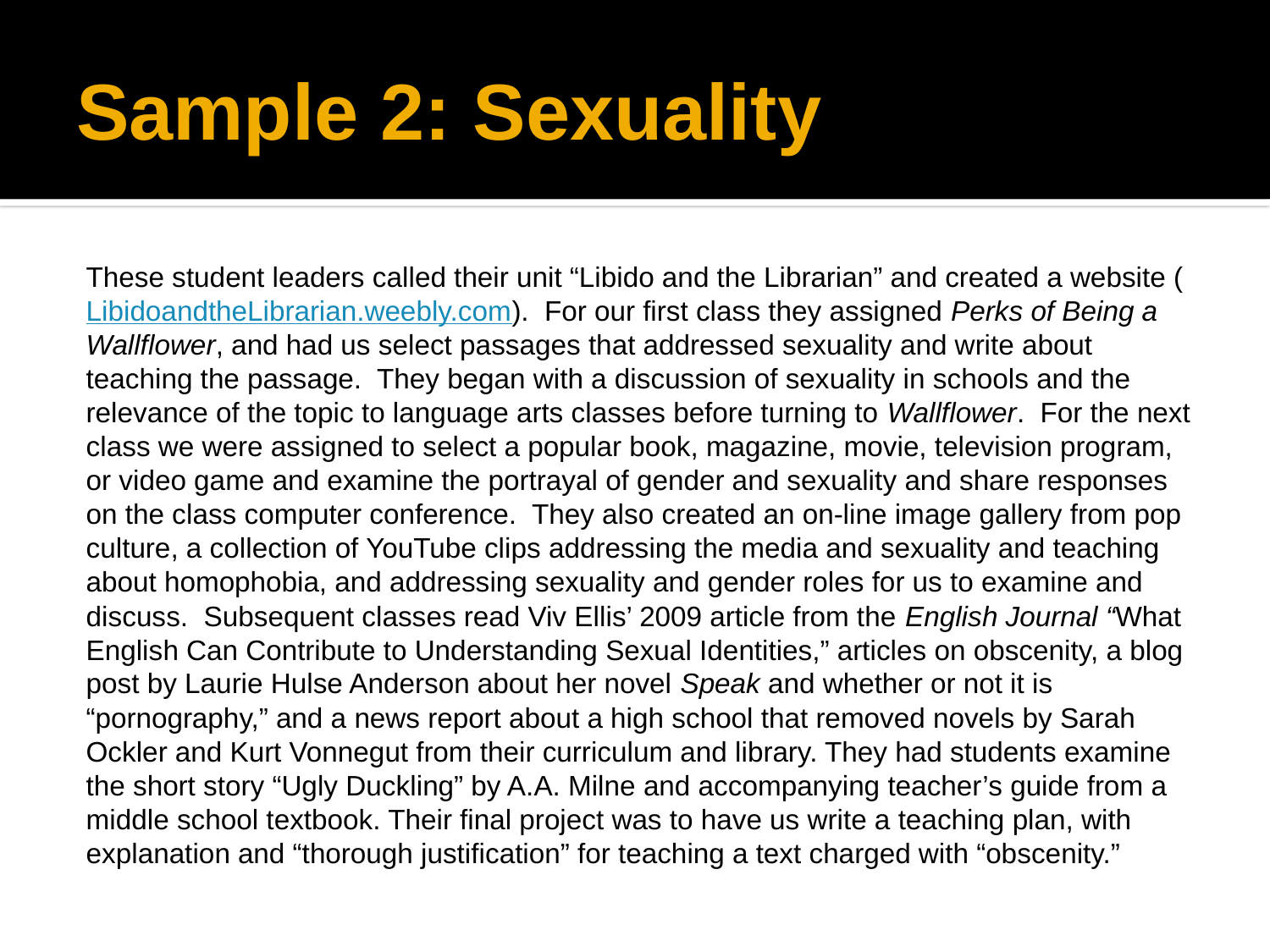

# Sample 2: Sexuality
These student leaders called their unit “Libido and the Librarian” and created a website (LibidoandtheLibrarian.weebly.com).  For our first class they assigned Perks of Being a Wallflower, and had us select passages that addressed sexuality and write about teaching the passage.  They began with a discussion of sexuality in schools and the relevance of the topic to language arts classes before turning to Wallflower.  For the next class we were assigned to select a popular book, magazine, movie, television program, or video game and examine the portrayal of gender and sexuality and share responses on the class computer conference.  They also created an on-line image gallery from pop culture, a collection of YouTube clips addressing the media and sexuality and teaching about homophobia, and addressing sexuality and gender roles for us to examine and discuss.  Subsequent classes read Viv Ellis’ 2009 article from the English Journal “What English Can Contribute to Understanding Sexual Identities,” articles on obscenity, a blog post by Laurie Hulse Anderson about her novel Speak and whether or not it is “pornography,” and a news report about a high school that removed novels by Sarah Ockler and Kurt Vonnegut from their curriculum and library. They had students examine the short story “Ugly Duckling” by A.A. Milne and accompanying teacher’s guide from a middle school textbook. Their final project was to have us write a teaching plan, with explanation and “thorough justification” for teaching a text charged with “obscenity.”